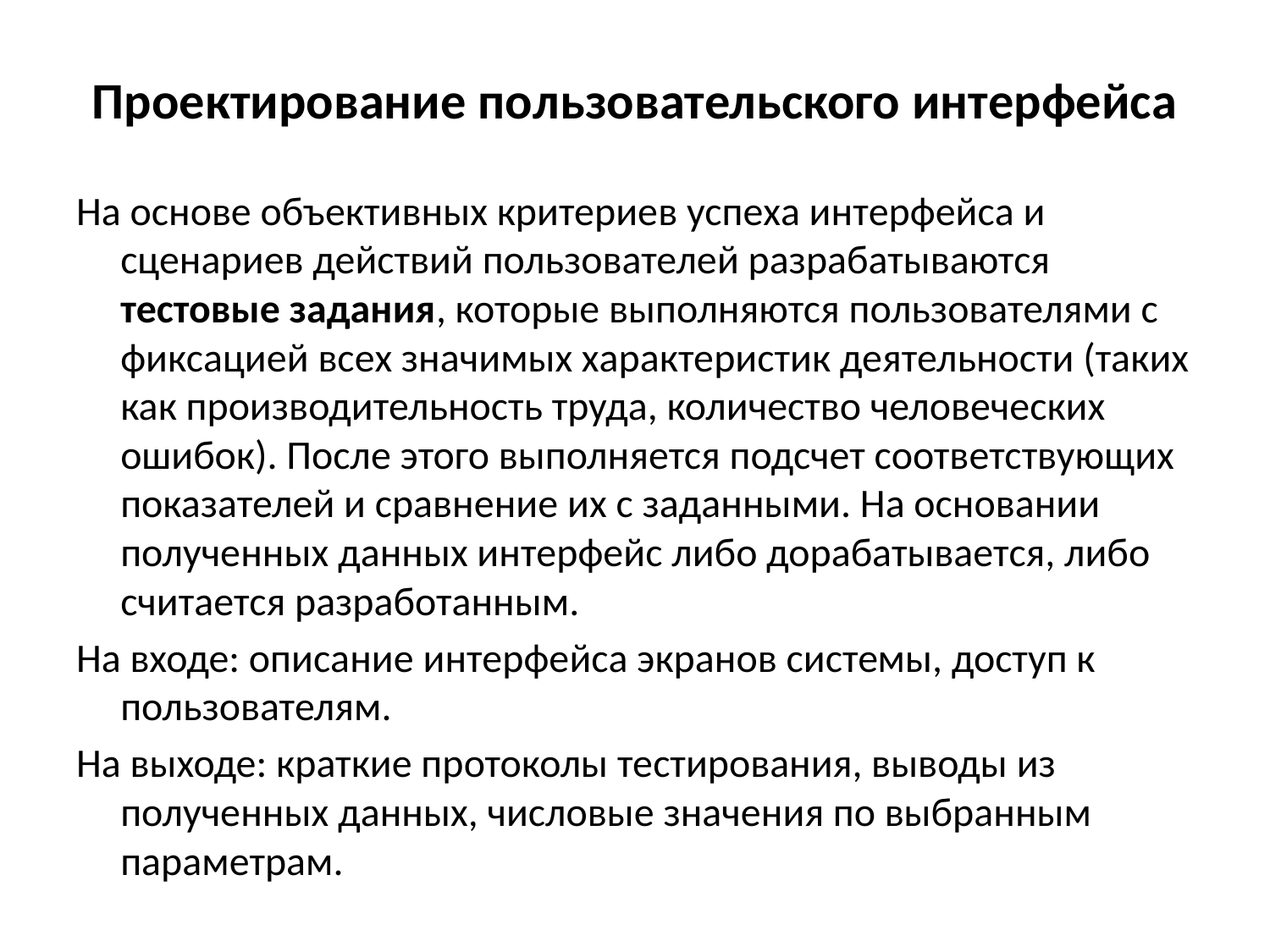

# Проектирование пользовательского интерфейса
На основе объективных критериев успеха интерфейса и сценариев действий пользователей разрабатываются тестовые задания, которые выполняются пользователями с фиксацией всех значимых характеристик деятельности (таких как производительность труда, количество человеческих ошибок). После этого выполняется подсчет соответствующих показателей и сравнение их с заданными. На основании полученных данных интерфейс либо дорабатывается, либо считается разработанным.
На входе: описание интерфейса экранов системы, доступ к пользователям.
На выходе: краткие протоколы тестирования, выводы из полученных данных, числовые значения по выбранным параметрам.